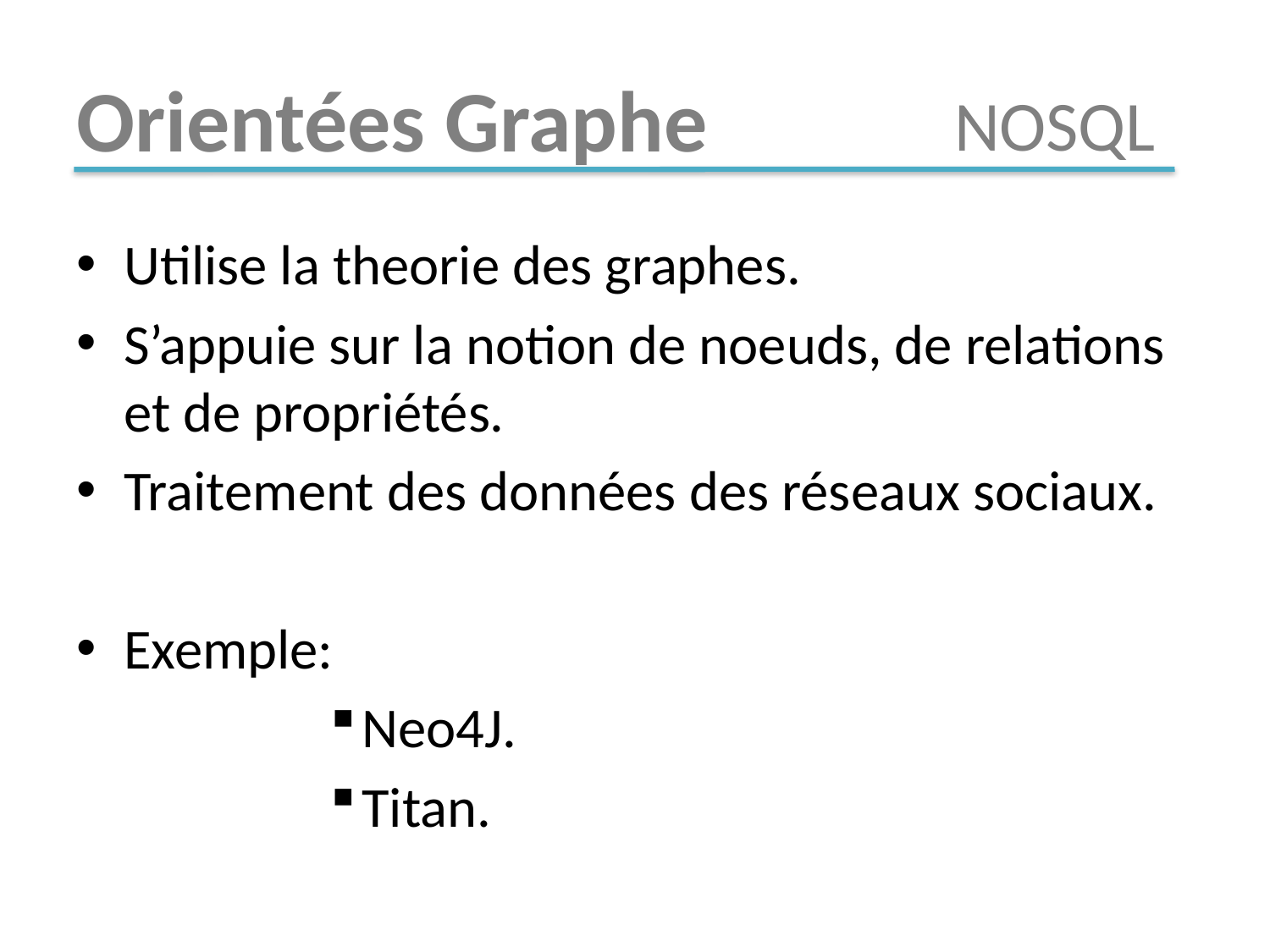

# Orientées Graphe
NOSQL
Utilise la theorie des graphes.
S’appuie sur la notion de noeuds, de relations et de propriétés.
Traitement des données des réseaux sociaux.

Exemple:
Neo4J.
Titan.